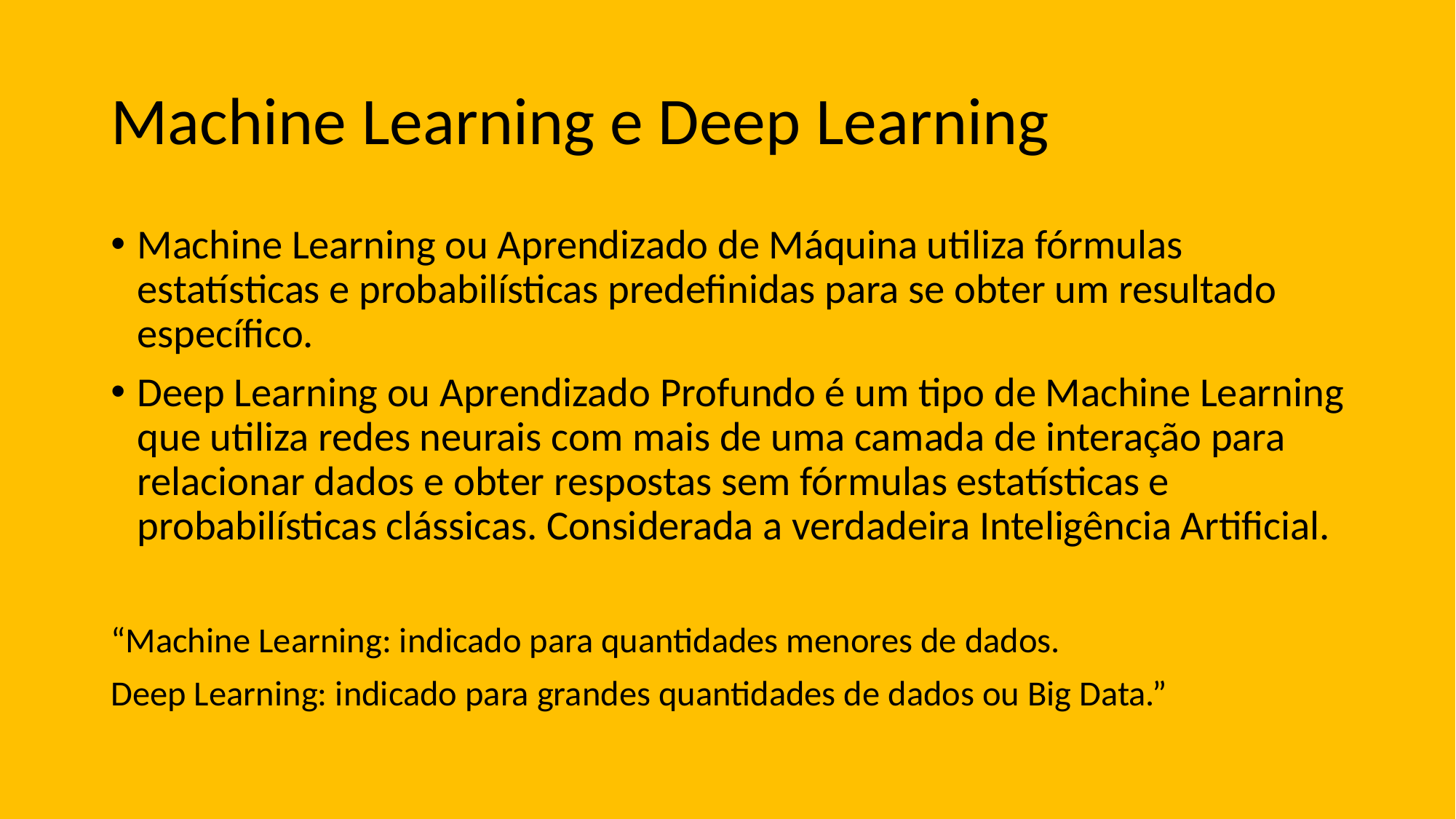

# Machine Learning e Deep Learning
Machine Learning ou Aprendizado de Máquina utiliza fórmulas estatísticas e probabilísticas predefinidas para se obter um resultado específico.
Deep Learning ou Aprendizado Profundo é um tipo de Machine Learning que utiliza redes neurais com mais de uma camada de interação para relacionar dados e obter respostas sem fórmulas estatísticas e probabilísticas clássicas. Considerada a verdadeira Inteligência Artificial.

“Machine Learning: indicado para quantidades menores de dados.
Deep Learning: indicado para grandes quantidades de dados ou Big Data.”